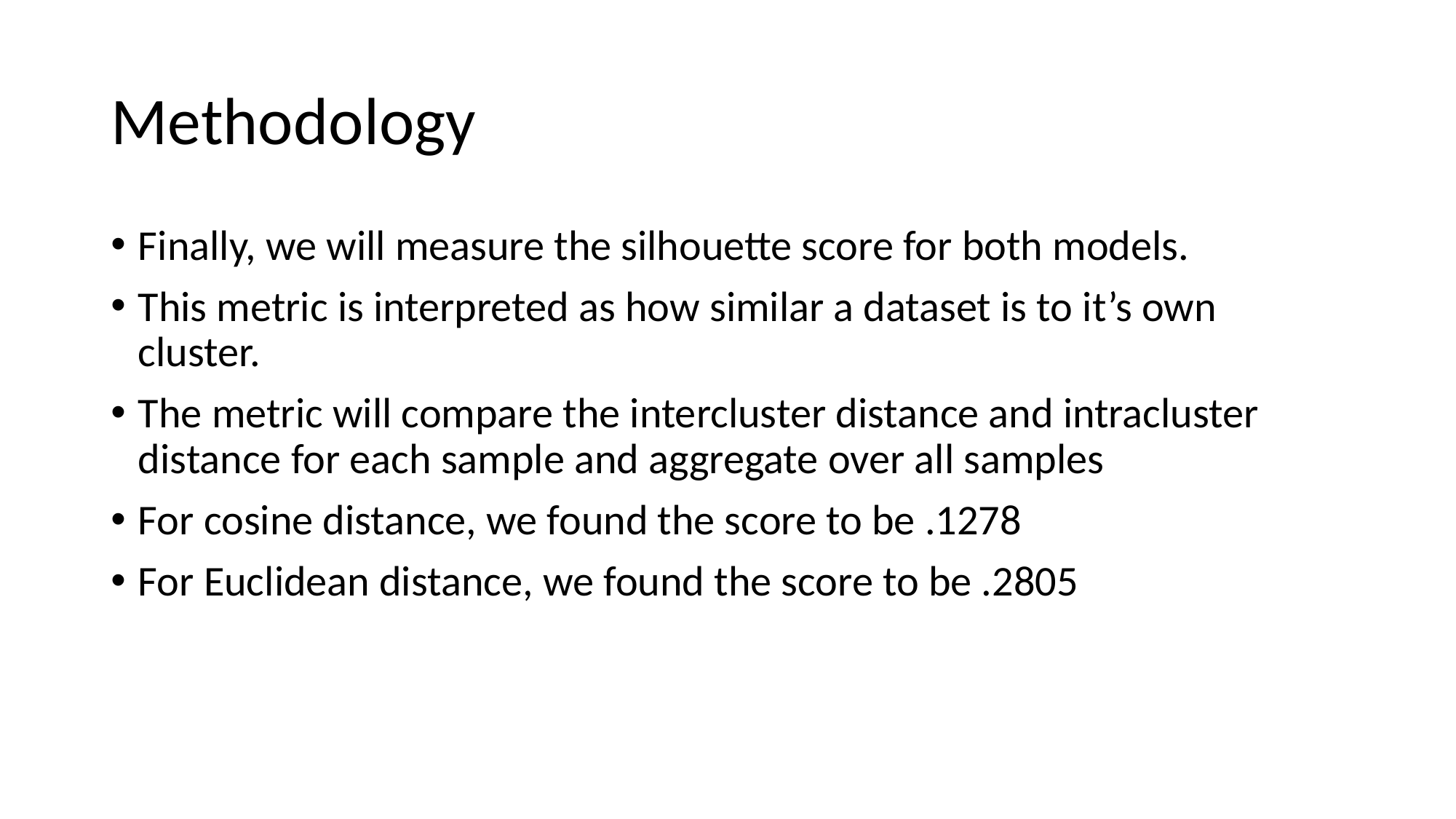

# Methodology
Finally, we will measure the silhouette score for both models.
This metric is interpreted as how similar a dataset is to it’s own cluster.
The metric will compare the intercluster distance and intracluster distance for each sample and aggregate over all samples
For cosine distance, we found the score to be .1278
For Euclidean distance, we found the score to be .2805